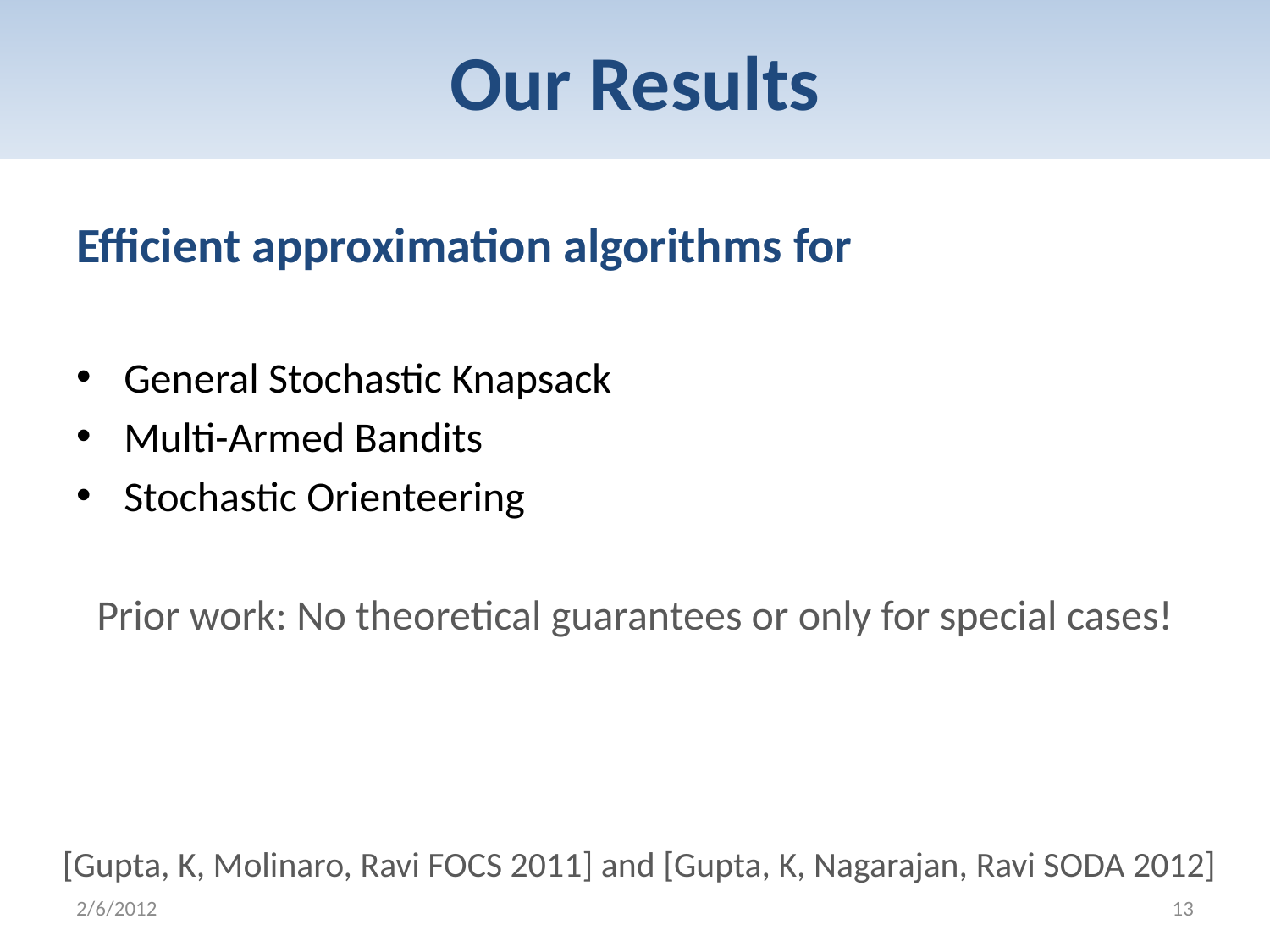

# Our Results
Efficient approximation algorithms for

General Stochastic Knapsack
Multi-Armed Bandits
Stochastic Orienteering

Prior work: No theoretical guarantees or only for special cases!

[Gupta, K, Molinaro, Ravi FOCS 2011] and [Gupta, K, Nagarajan, Ravi SODA 2012]
2/6/2012
13